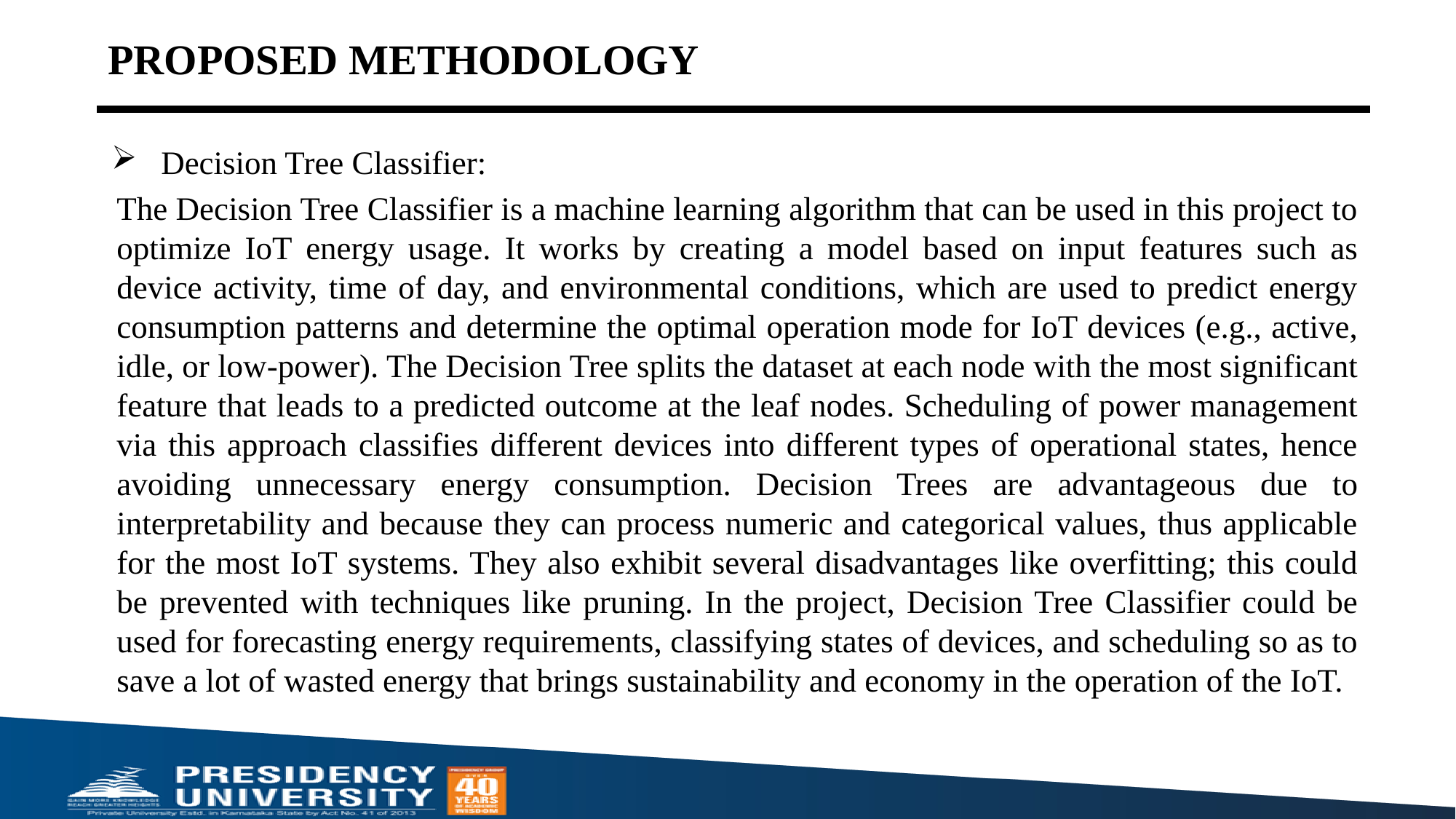

# PROPOSED METHODOLOGY

Decision Tree Classifier:
The Decision Tree Classifier is a machine learning algorithm that can be used in this project to optimize IoT energy usage. It works by creating a model based on input features such as device activity, time of day, and environmental conditions, which are used to predict energy consumption patterns and determine the optimal operation mode for IoT devices (e.g., active, idle, or low-power). The Decision Tree splits the dataset at each node with the most significant feature that leads to a predicted outcome at the leaf nodes. Scheduling of power management via this approach classifies different devices into different types of operational states, hence avoiding unnecessary energy consumption. Decision Trees are advantageous due to interpretability and because they can process numeric and categorical values, thus applicable for the most IoT systems. They also exhibit several disadvantages like overfitting; this could be prevented with techniques like pruning. In the project, Decision Tree Classifier could be used for forecasting energy requirements, classifying states of devices, and scheduling so as to save a lot of wasted energy that brings sustainability and economy in the operation of the IoT.